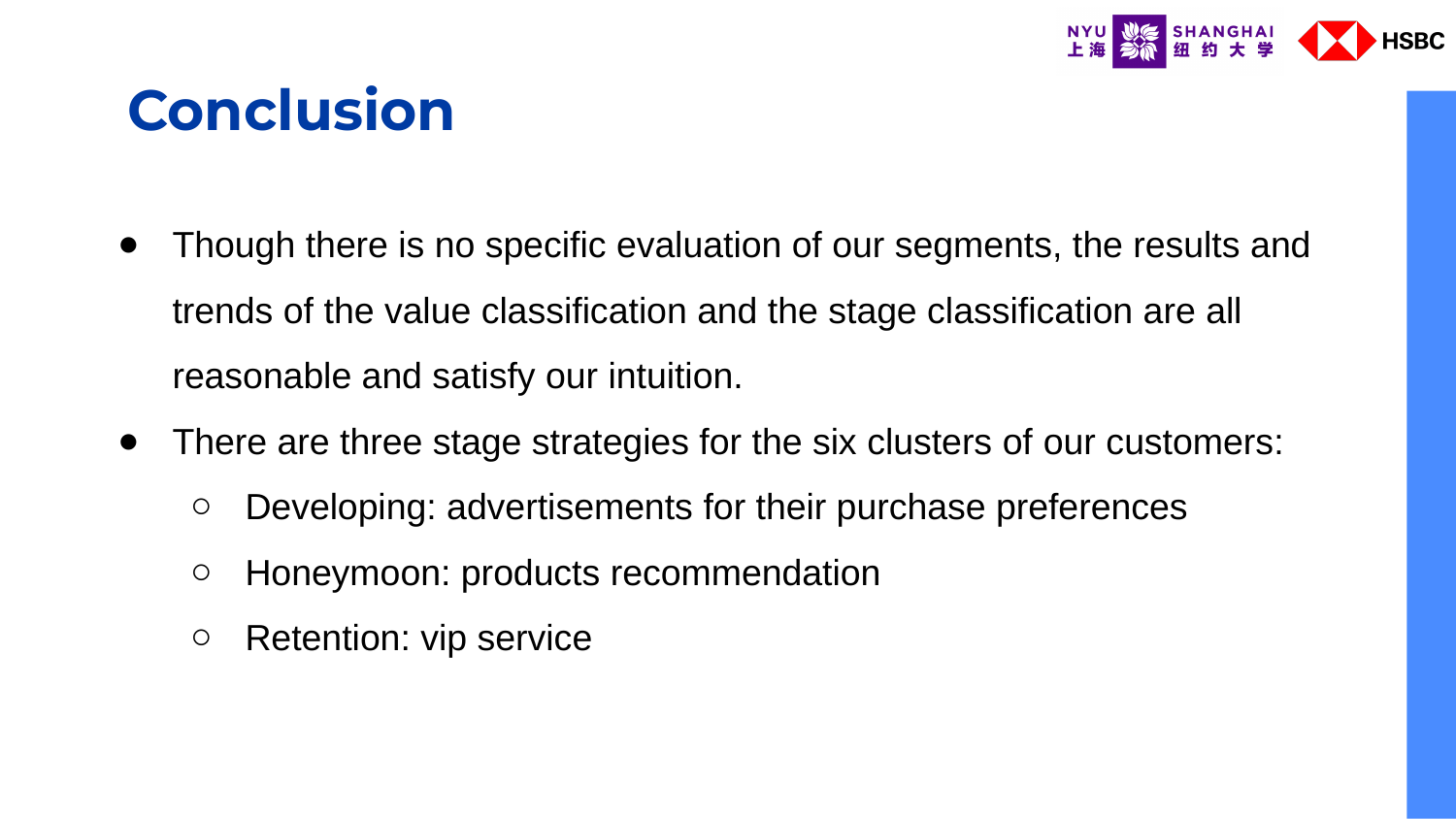

# Conclusion

Though there is no specific evaluation of our segments, the results and trends of the value classification and the stage classification are all reasonable and satisfy our intuition.
There are three stage strategies for the six clusters of our customers:
Developing: advertisements for their purchase preferences
Honeymoon: products recommendation
Retention: vip service